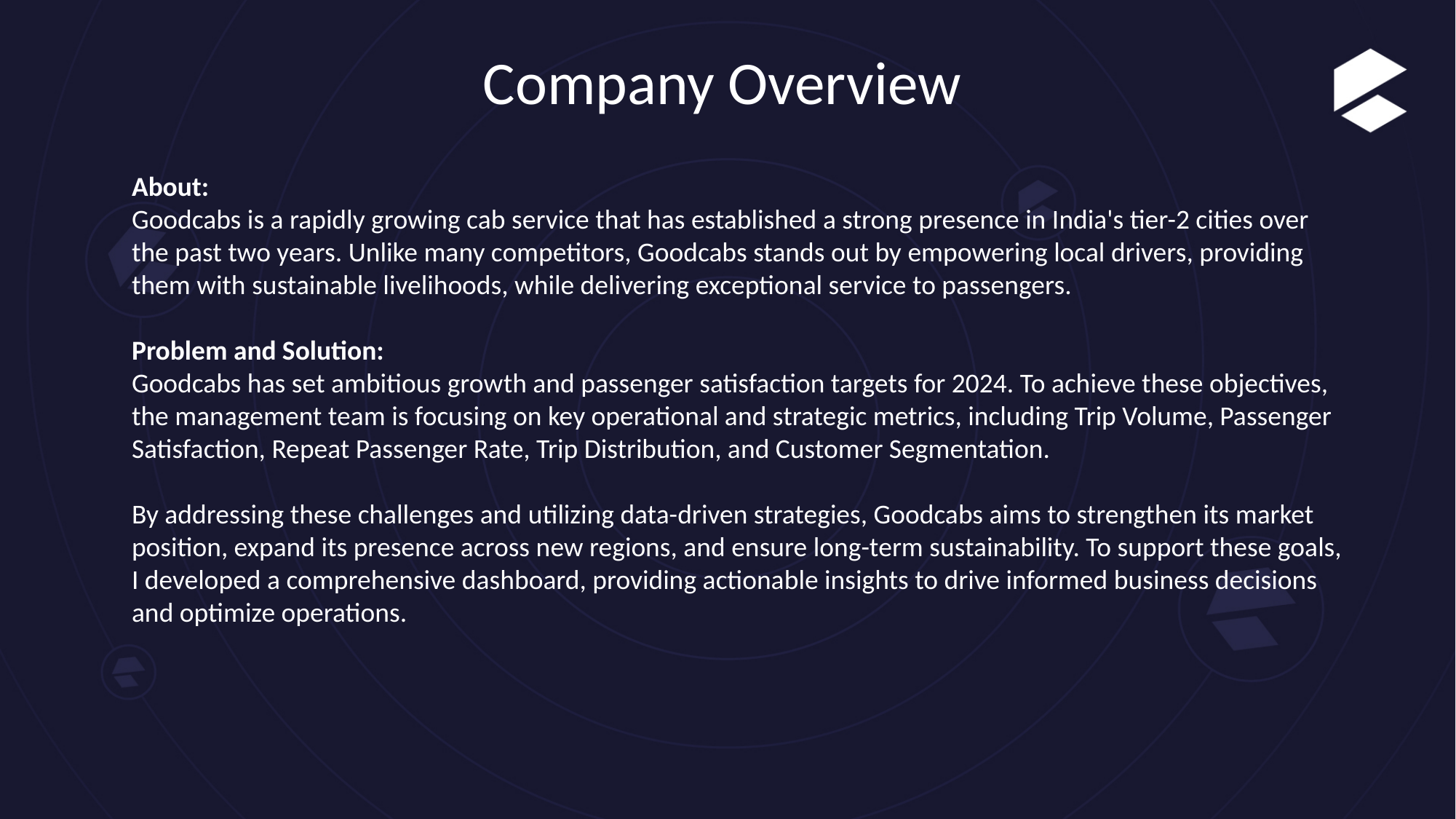

Company Overview
About:
Goodcabs is a rapidly growing cab service that has established a strong presence in India's tier-2 cities over the past two years. Unlike many competitors, Goodcabs stands out by empowering local drivers, providing them with sustainable livelihoods, while delivering exceptional service to passengers.

Problem and Solution:
Goodcabs has set ambitious growth and passenger satisfaction targets for 2024. To achieve these objectives, the management team is focusing on key operational and strategic metrics, including Trip Volume, Passenger Satisfaction, Repeat Passenger Rate, Trip Distribution, and Customer Segmentation.

By addressing these challenges and utilizing data-driven strategies, Goodcabs aims to strengthen its market position, expand its presence across new regions, and ensure long-term sustainability. To support these goals, I developed a comprehensive dashboard, providing actionable insights to drive informed business decisions and optimize operations.